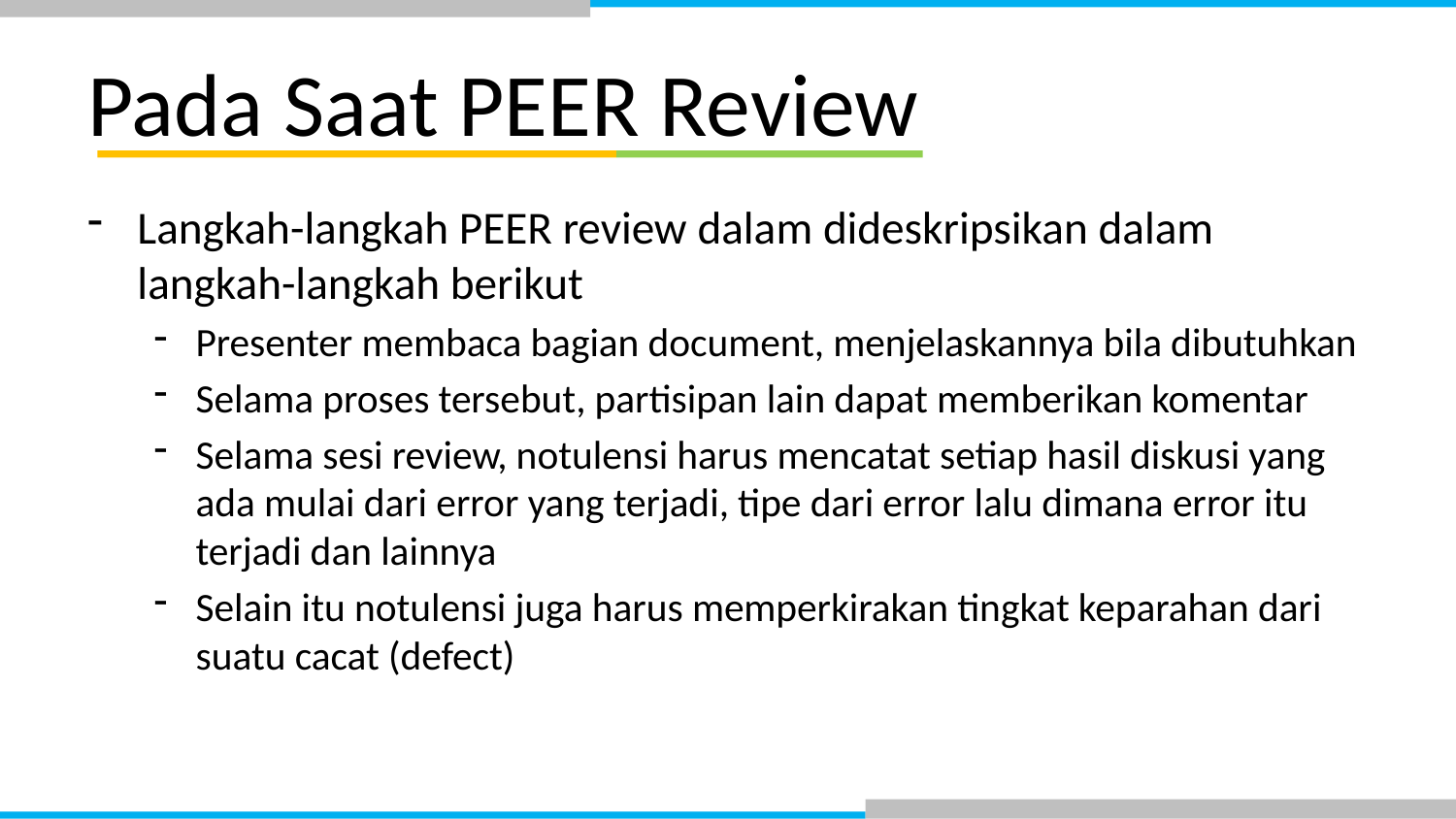

# Pada Saat PEER Review

Langkah-langkah PEER review dalam dideskripsikan dalam langkah-langkah berikut
Presenter membaca bagian document, menjelaskannya bila dibutuhkan
Selama proses tersebut, partisipan lain dapat memberikan komentar
Selama sesi review, notulensi harus mencatat setiap hasil diskusi yang ada mulai dari error yang terjadi, tipe dari error lalu dimana error itu terjadi dan lainnya
Selain itu notulensi juga harus memperkirakan tingkat keparahan dari suatu cacat (defect)